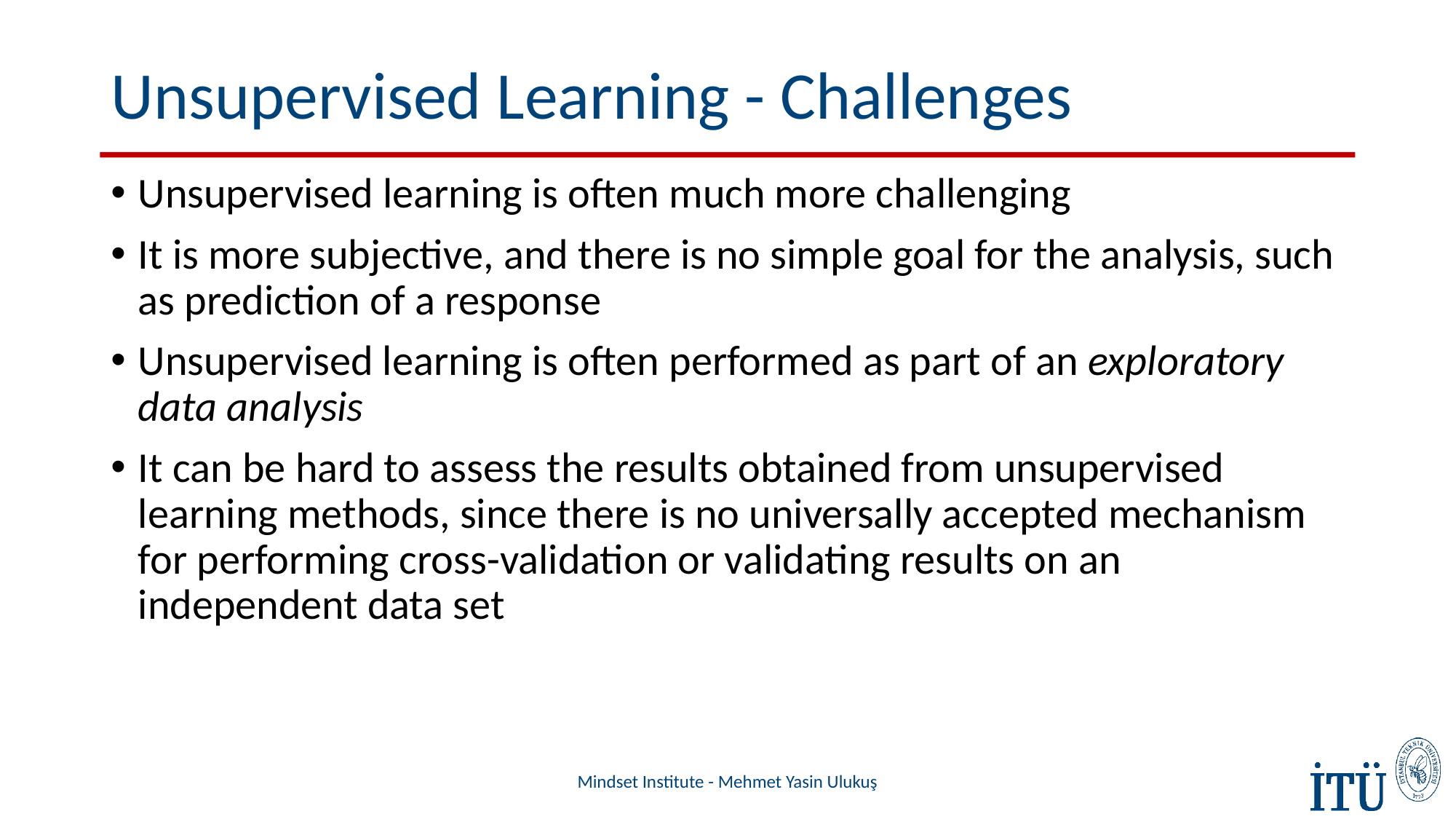

# Unsupervised Learning - Challenges
Unsupervised learning is often much more challenging
It is more subjective, and there is no simple goal for the analysis, such as prediction of a response
Unsupervised learning is often performed as part of an exploratory data analysis
It can be hard to assess the results obtained from unsupervised learning methods, since there is no universally accepted mechanism for performing cross-validation or validating results on an independent data set

Mindset Institute - Mehmet Yasin Ulukuş